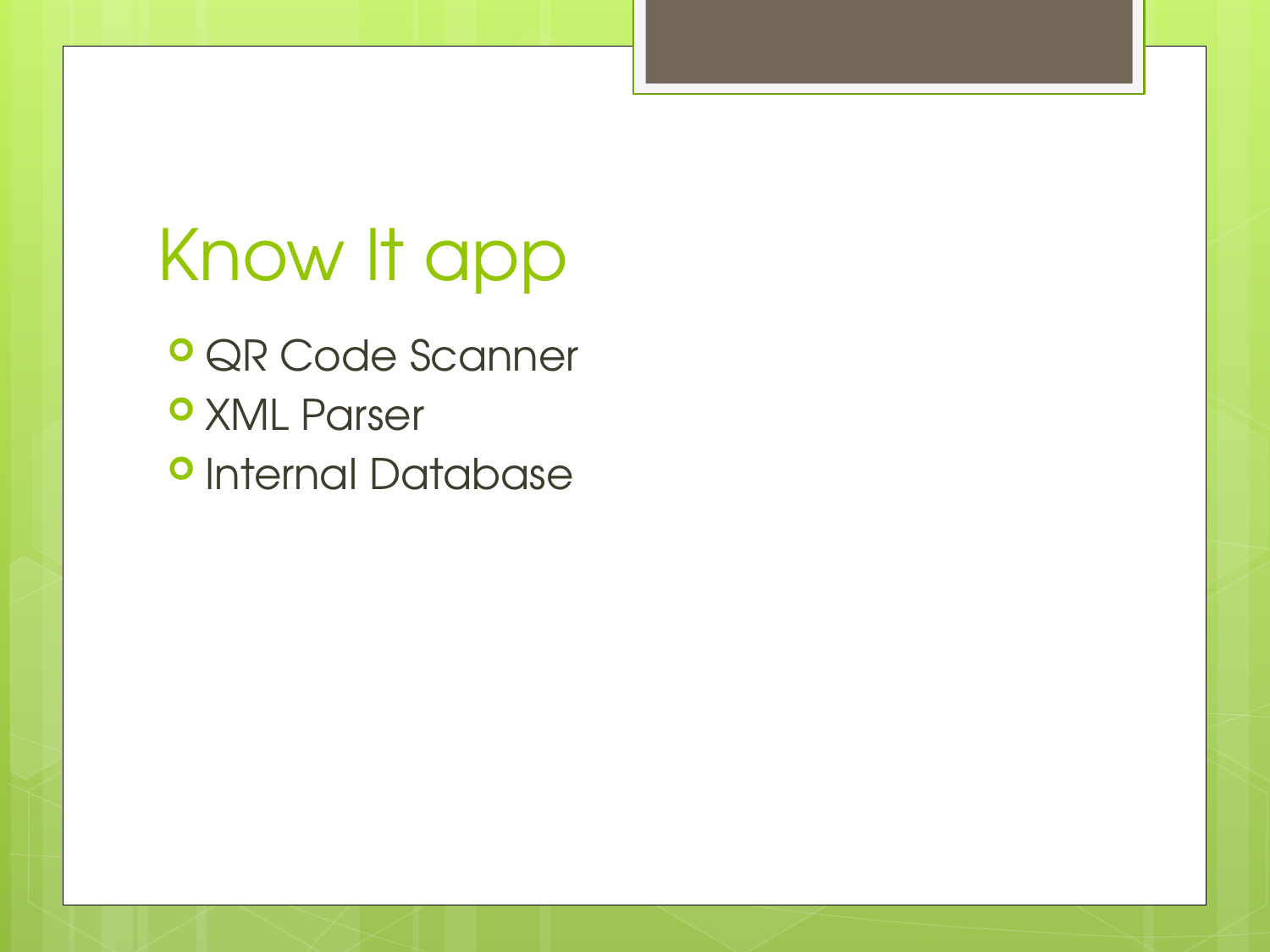

# Know It app
QR Code Scanner
XML Parser
Internal Database